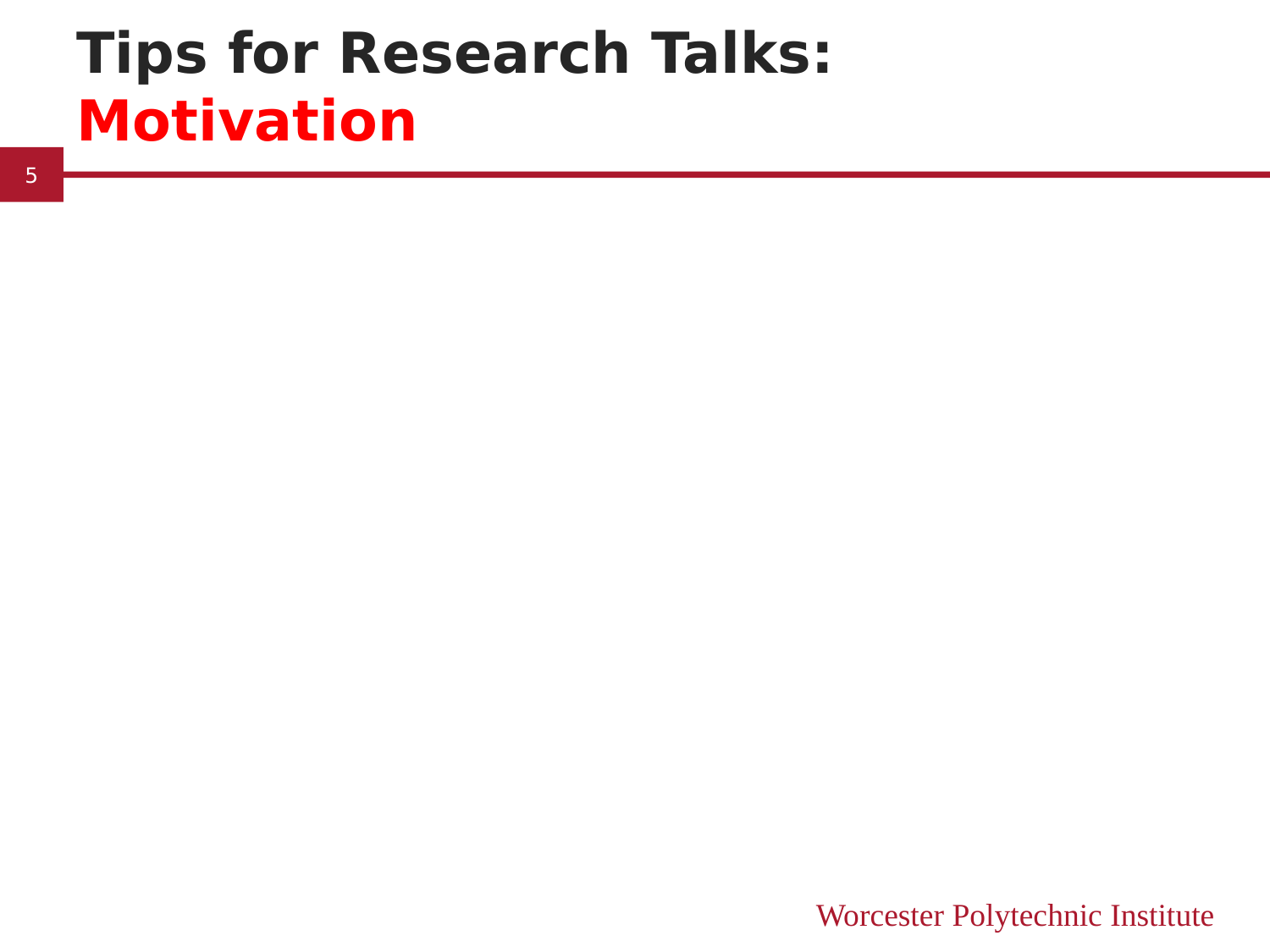

# Tips for Research Talks: Motivation
5